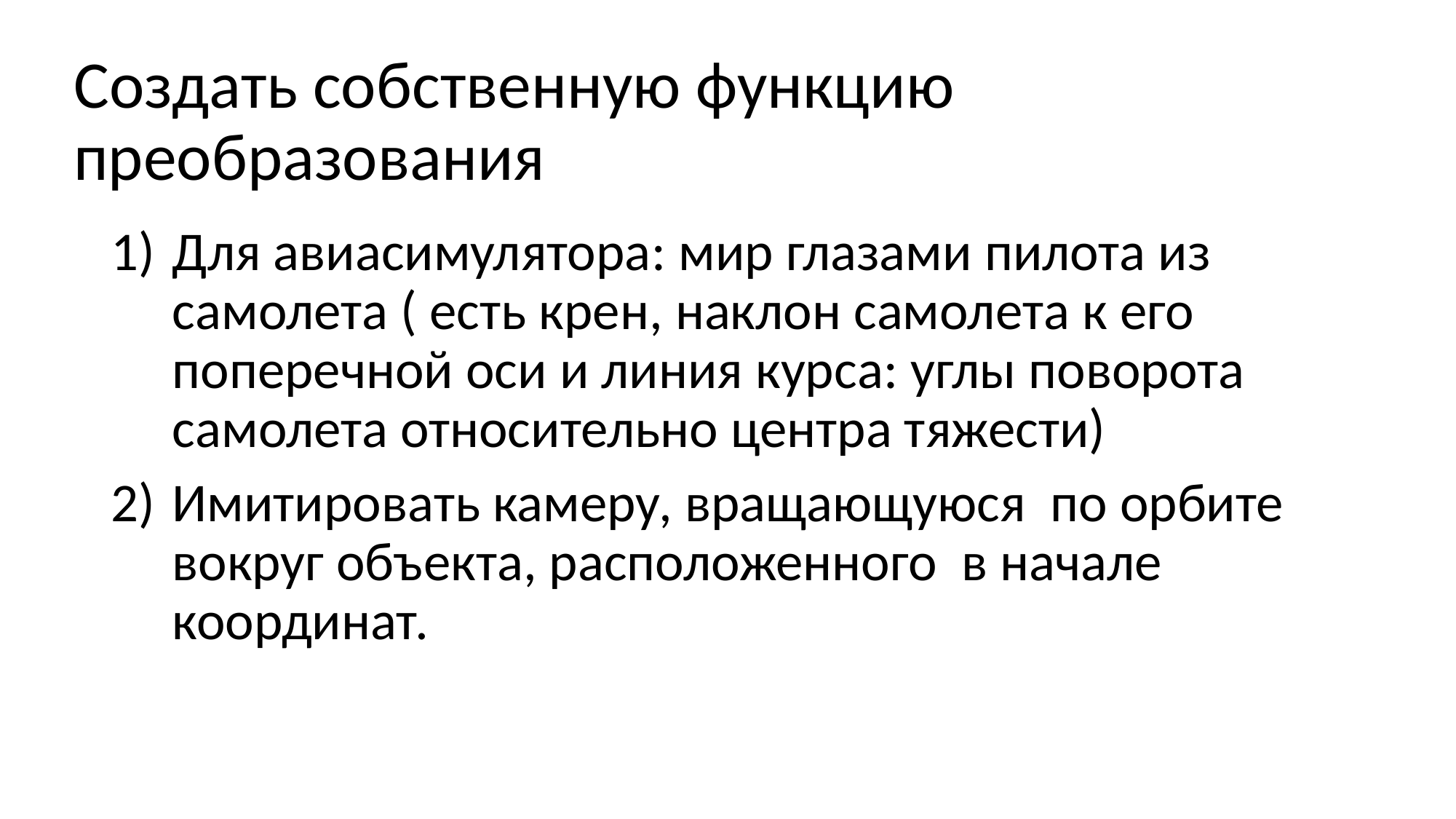

# Создать собственную функцию преобразования
Для авиасимулятора: мир глазами пилота из самолета ( есть крен, наклон самолета к его поперечной оси и линия курса: углы поворота самолета относительно центра тяжести)
Имитировать камеру, вращающуюся  по орбите вокруг объекта, расположенного  в начале координат.